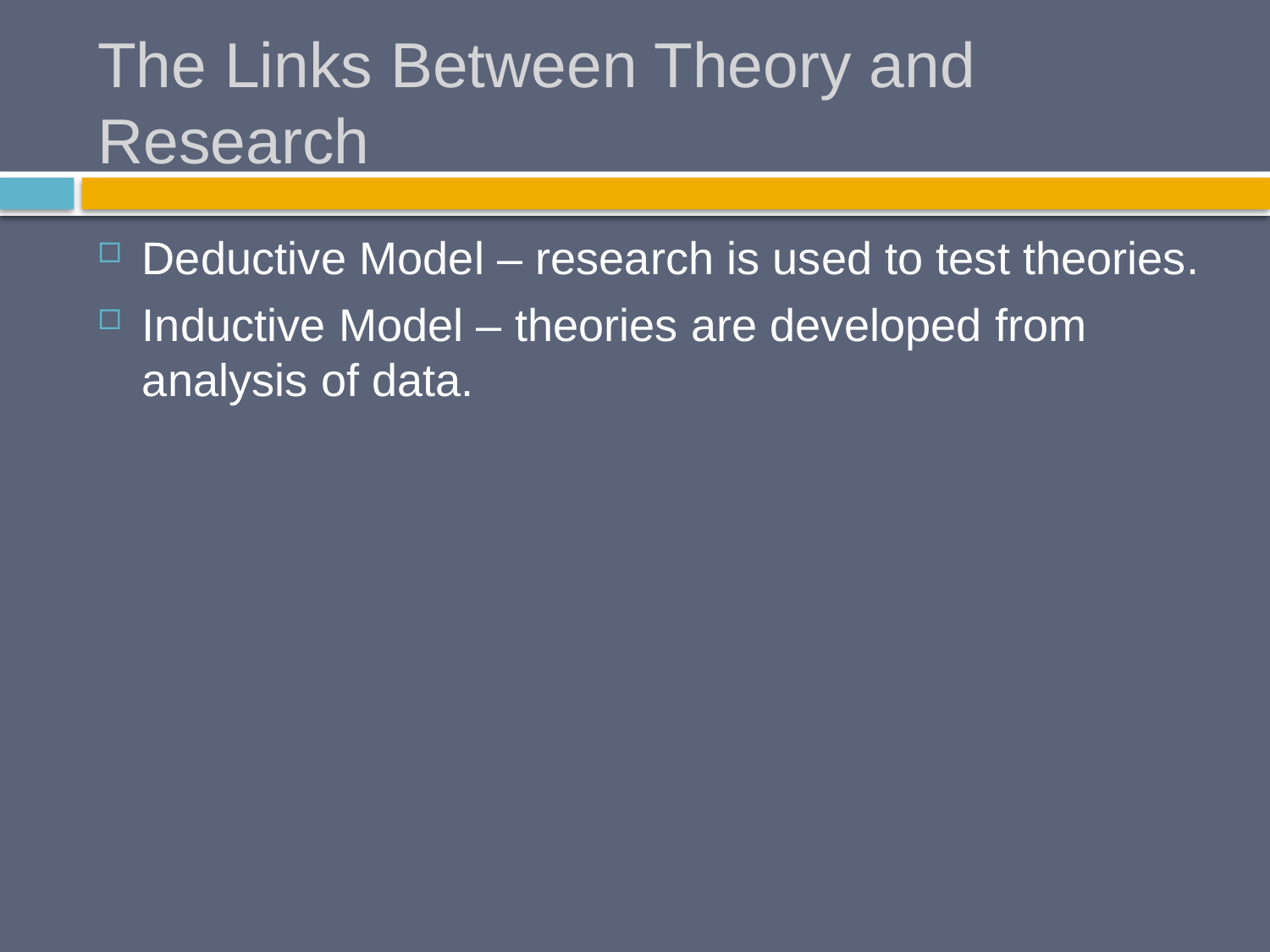

# The Links Between Theory and Research
Deductive Model – research is used to test theories.
Inductive Model – theories are developed from analysis of data.